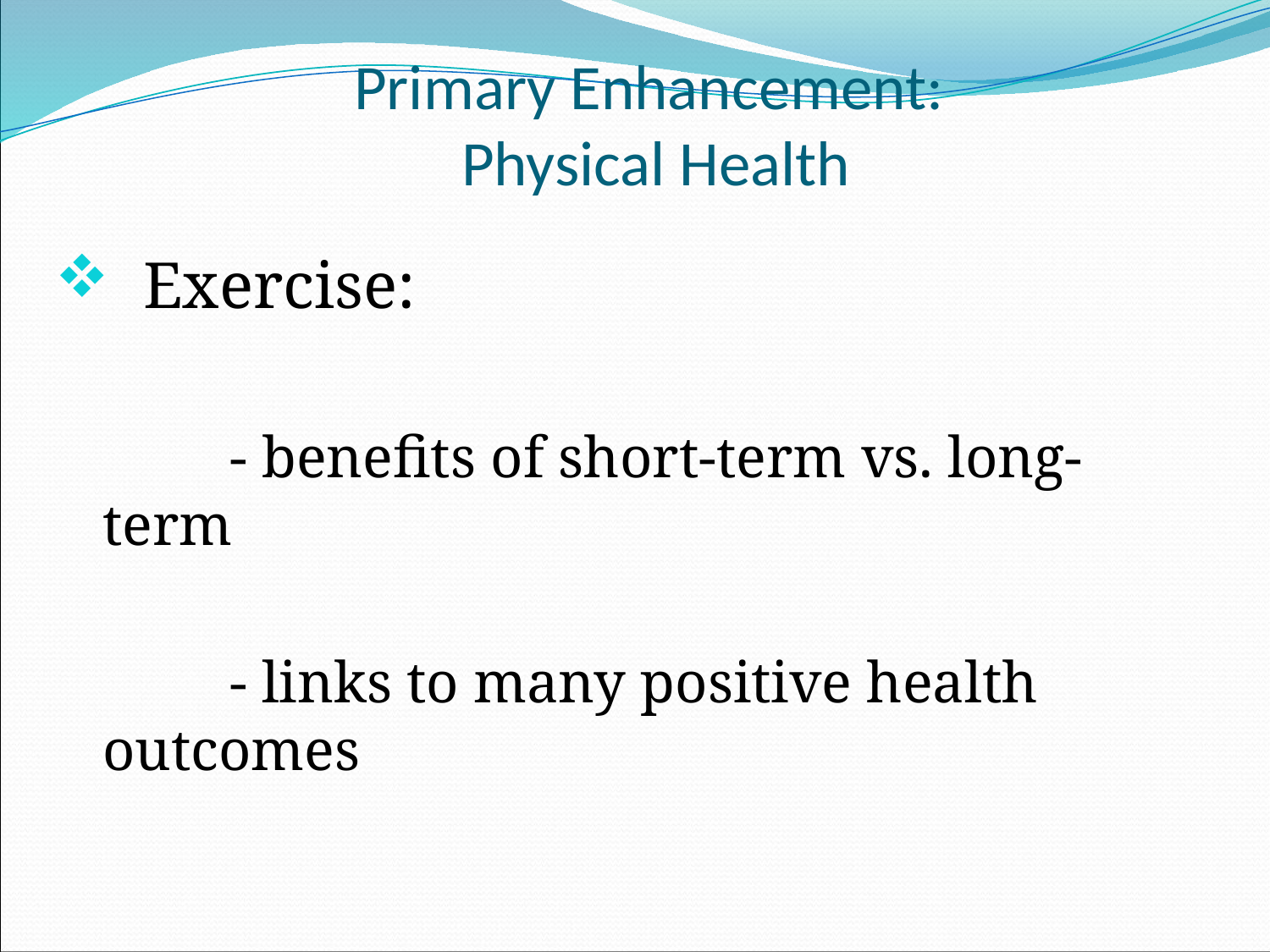

# Primary Enhancement: Physical Health
  Exercise:

	- benefits of short-term vs. long-term

	- links to many positive health outcomes